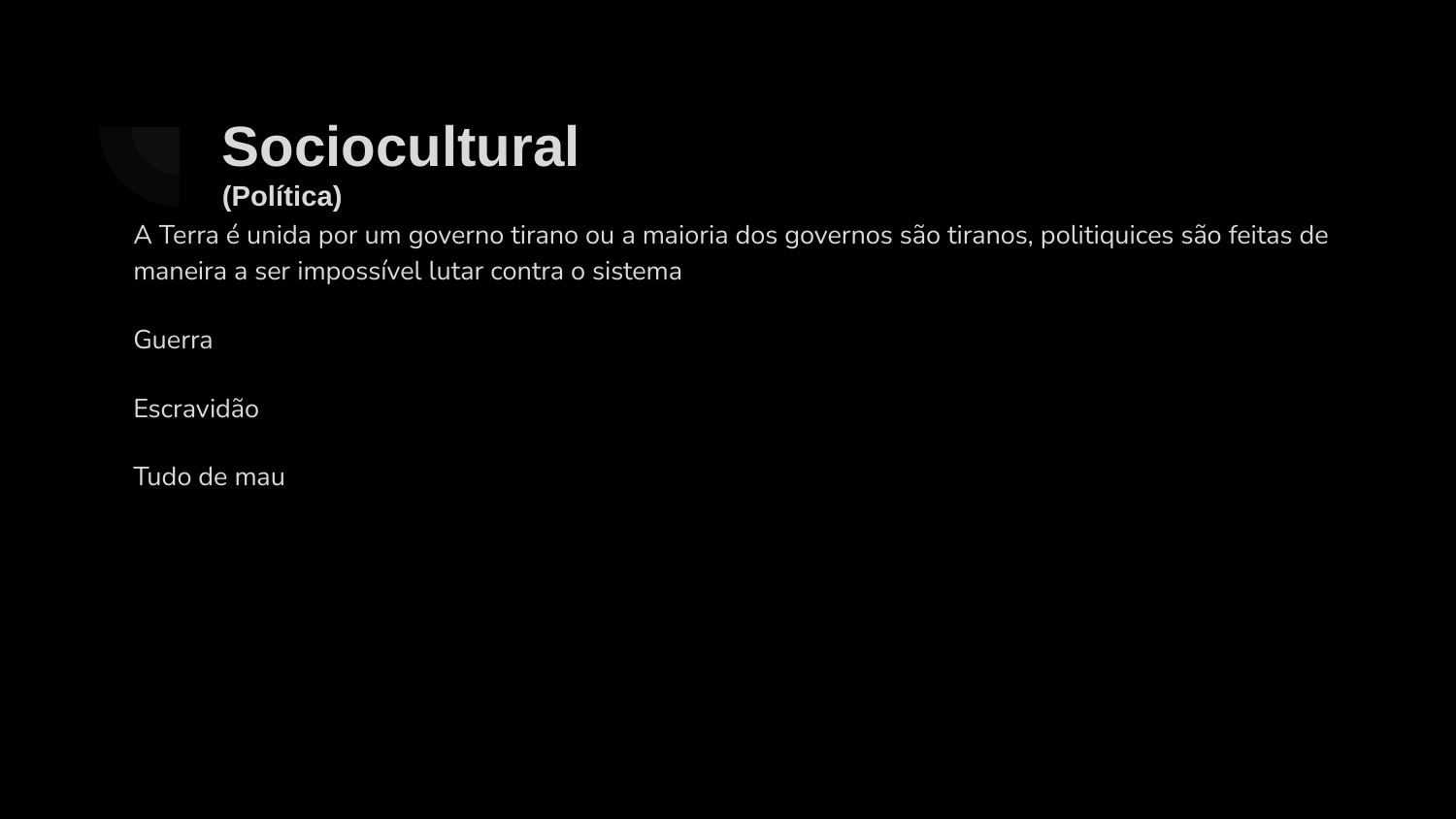

# Sociocultural
(Política)
A Terra é unida por um governo tirano ou a maioria dos governos são tiranos, politiquices são feitas de maneira a ser impossível lutar contra o sistema
Guerra
Escravidão
Tudo de mau